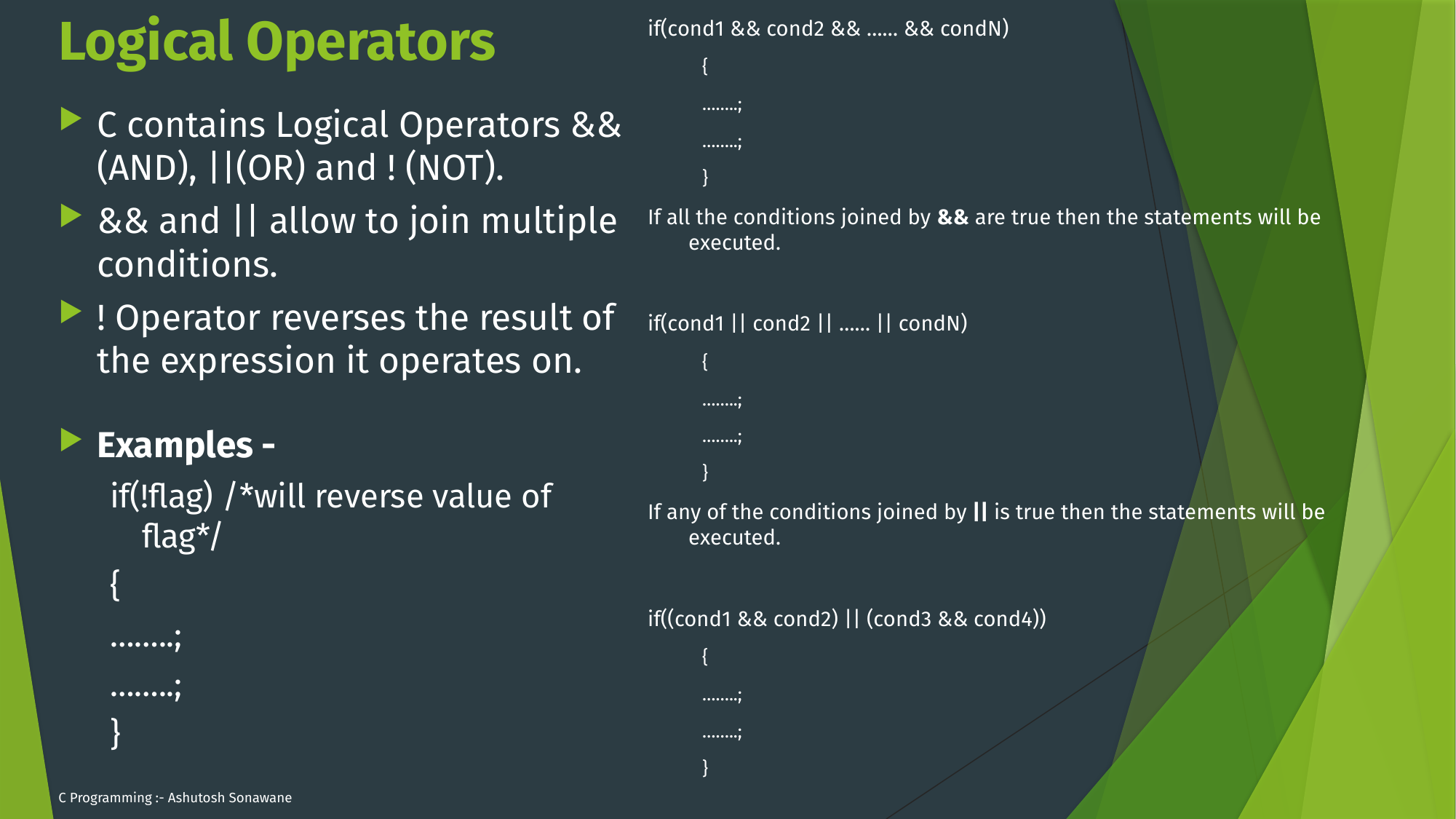

# Logical Operators
if(cond1 && cond2 && …… && condN)
{
……..;
……..;
}
If all the conditions joined by && are true then the statements will be executed.

if(cond1 || cond2 || …… || condN)
{
……..;
……..;
}
If any of the conditions joined by || is true then the statements will be executed.

if((cond1 && cond2) || (cond3 && cond4))
{
……..;
……..;
}
C contains Logical Operators && (AND), ||(OR) and ! (NOT).
&& and || allow to join multiple conditions.
! Operator reverses the result of the expression it operates on.

Examples -
if(!flag) /*will reverse value of flag*/
{
……..;
……..;
}
C Programming :- Ashutosh Sonawane